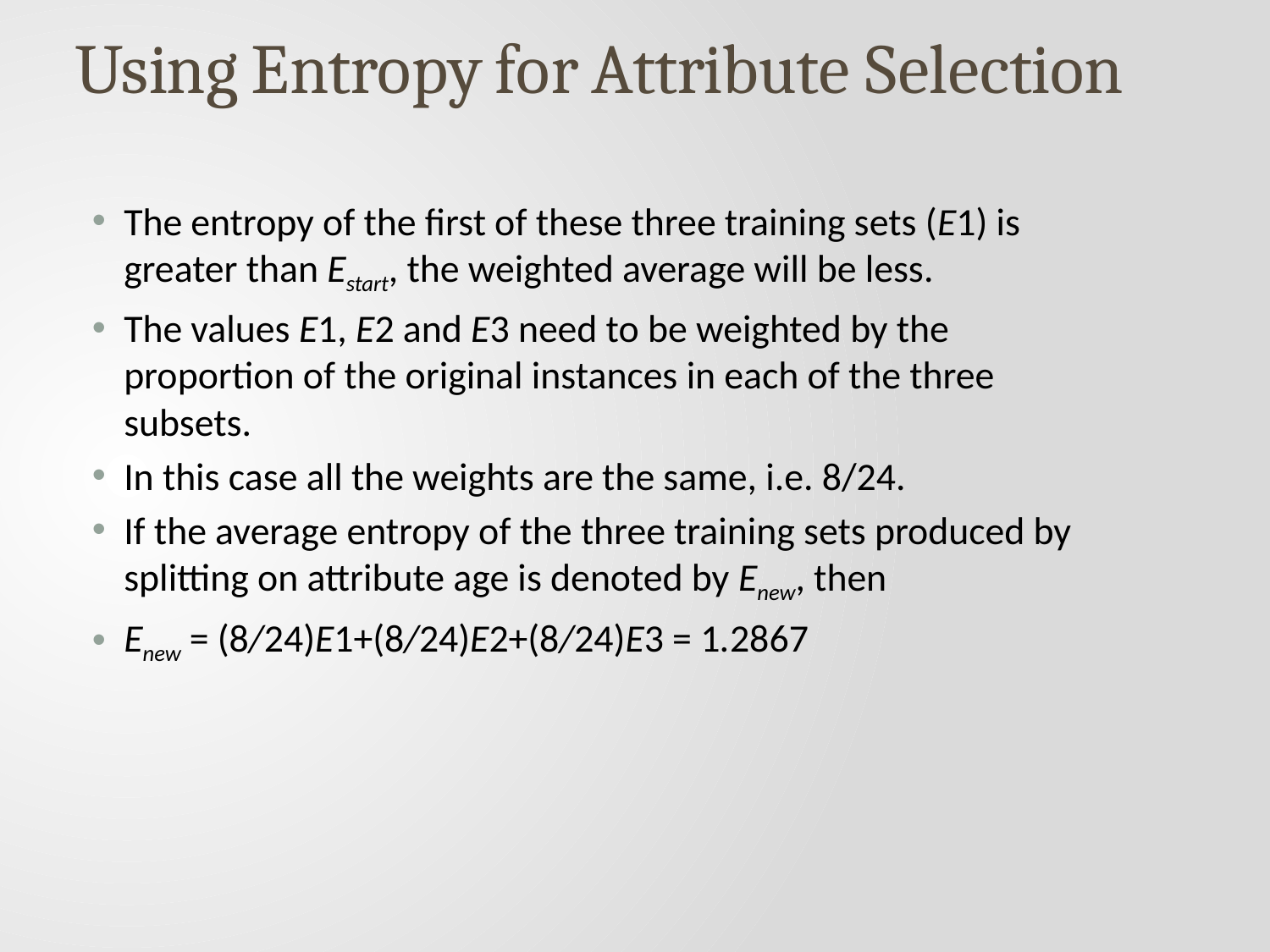

# Using Entropy for Attribute Selection
The entropy of the first of these three training sets (E1) is greater than Estart, the weighted average will be less.
The values E1, E2 and E3 need to be weighted by the proportion of the original instances in each of the three subsets.
In this case all the weights are the same, i.e. 8/24.
If the average entropy of the three training sets produced by splitting on attribute age is denoted by Enew, then
Enew = (8/24)E1+(8/24)E2+(8/24)E3 = 1.2867